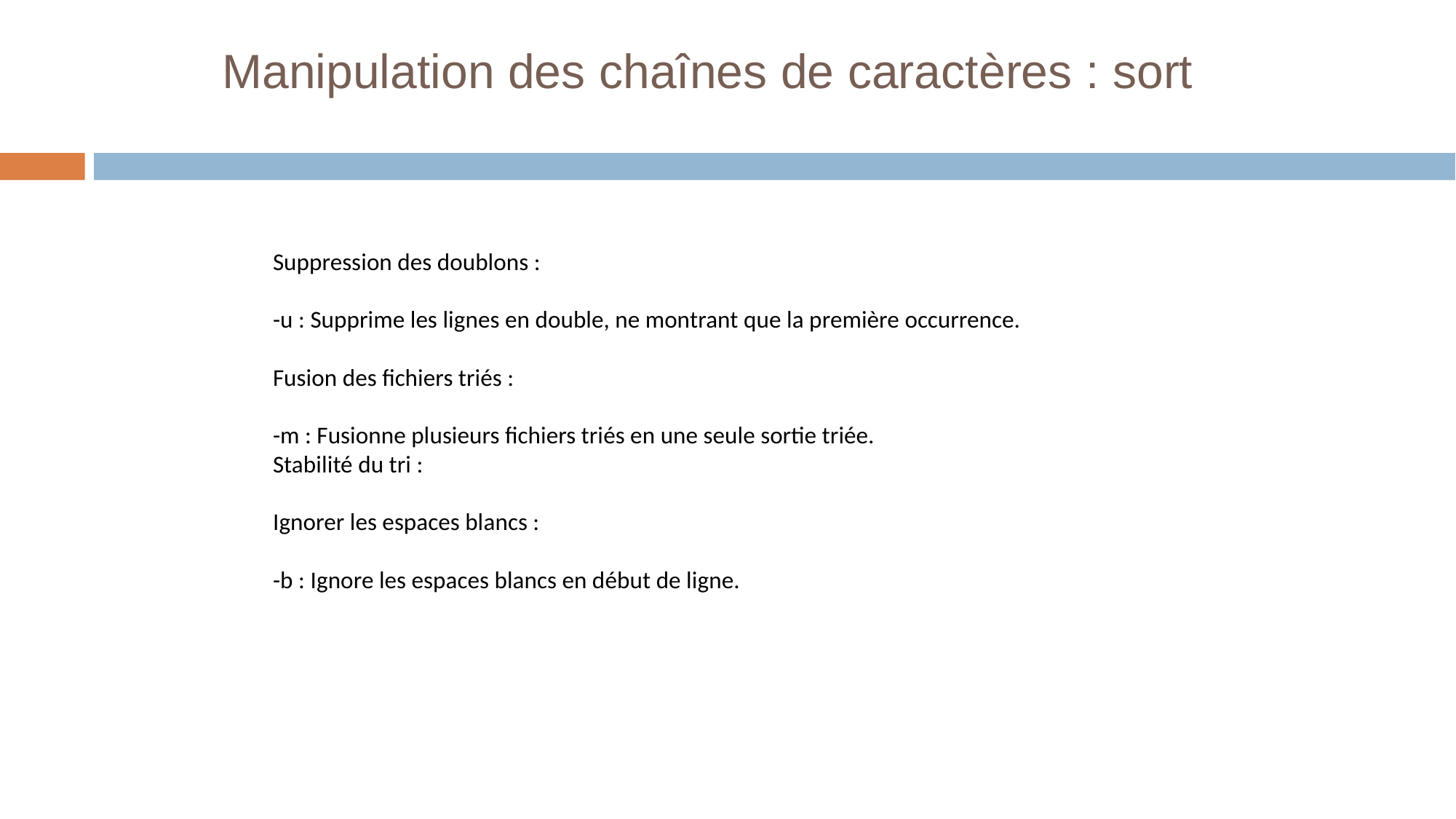

# Manipulation des chaînes de caractères : sort
Suppression des doublons :

-u : Supprime les lignes en double, ne montrant que la première occurrence.

Fusion des fichiers triés :

-m : Fusionne plusieurs fichiers triés en une seule sortie triée.
Stabilité du tri :

Ignorer les espaces blancs :

-b : Ignore les espaces blancs en début de ligne.